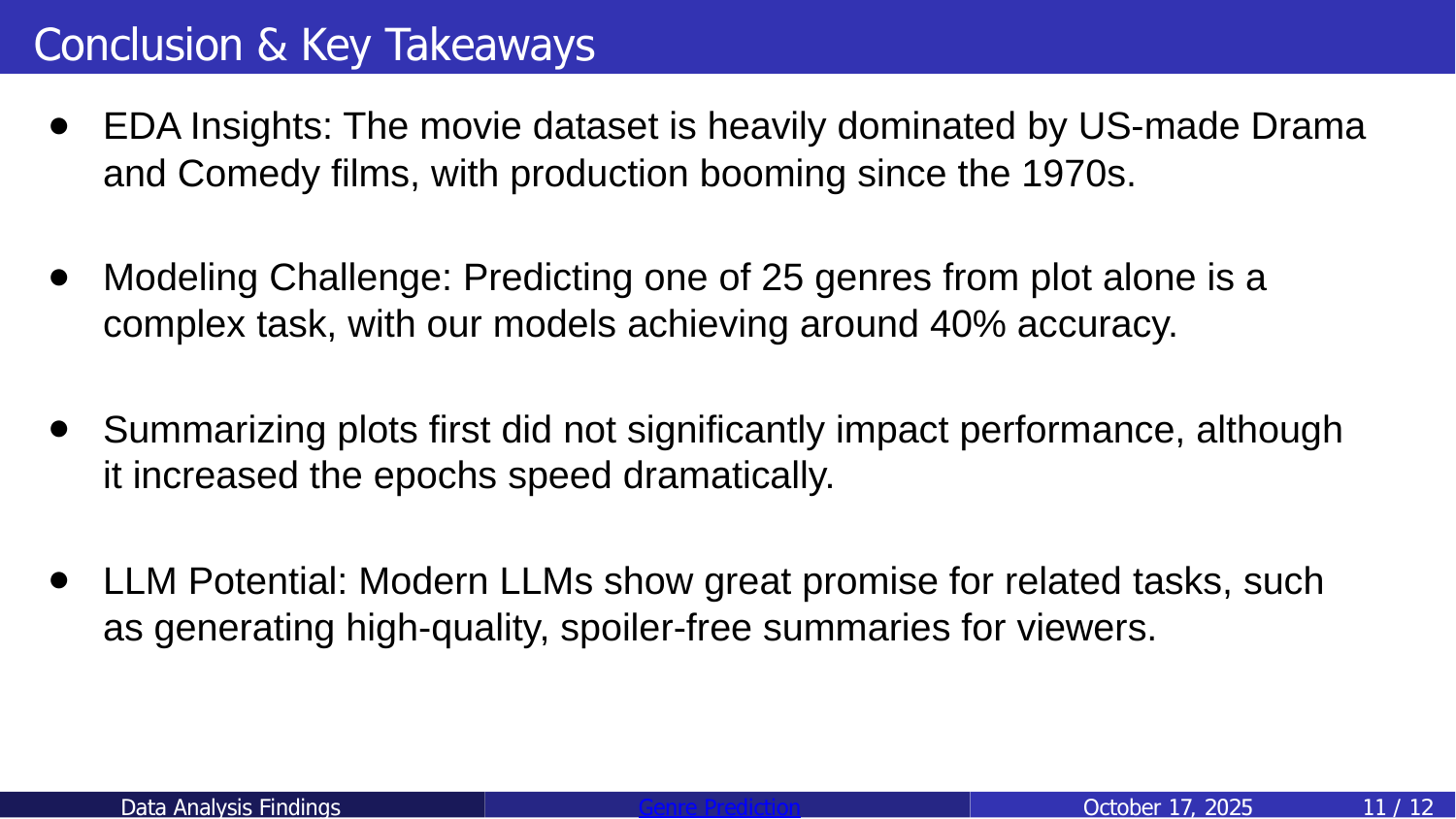

# Conclusion & Key Takeaways
EDA Insights: The movie dataset is heavily dominated by US-made Drama and Comedy films, with production booming since the 1970s.

Modeling Challenge: Predicting one of 25 genres from plot alone is a complex task, with our models achieving around 40% accuracy.

Summarizing plots first did not significantly impact performance, although it increased the epochs speed dramatically.

LLM Potential: Modern LLMs show great promise for related tasks, such as generating high-quality, spoiler-free summaries for viewers.
Data Analysis Findings
Genre Prediction
October 17, 2025
11 / 12